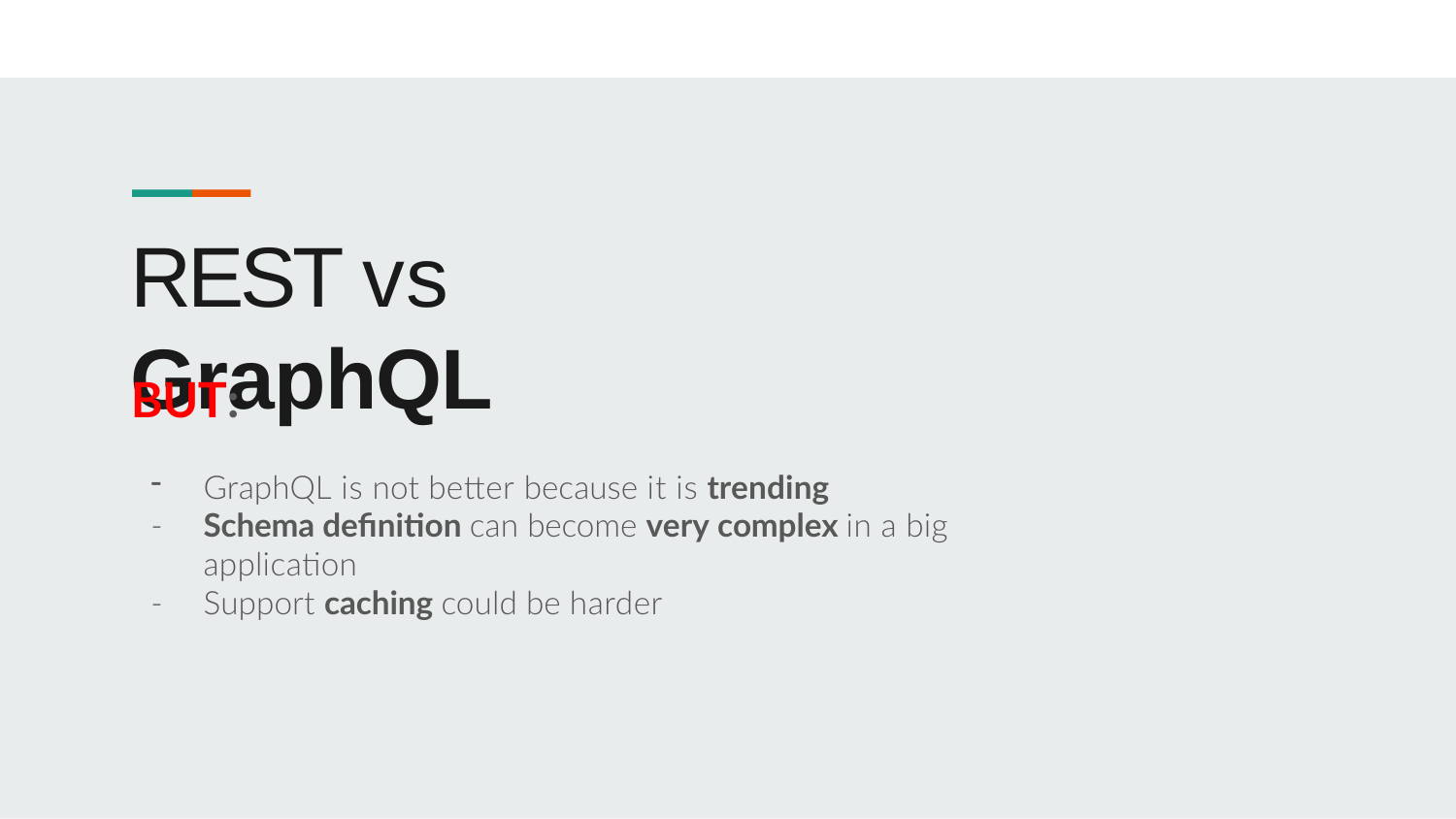

# REST vs GraphQL
BUT:
GraphQL is not better because it is trending
Schema definition can become very complex in a big application
Support caching could be harder